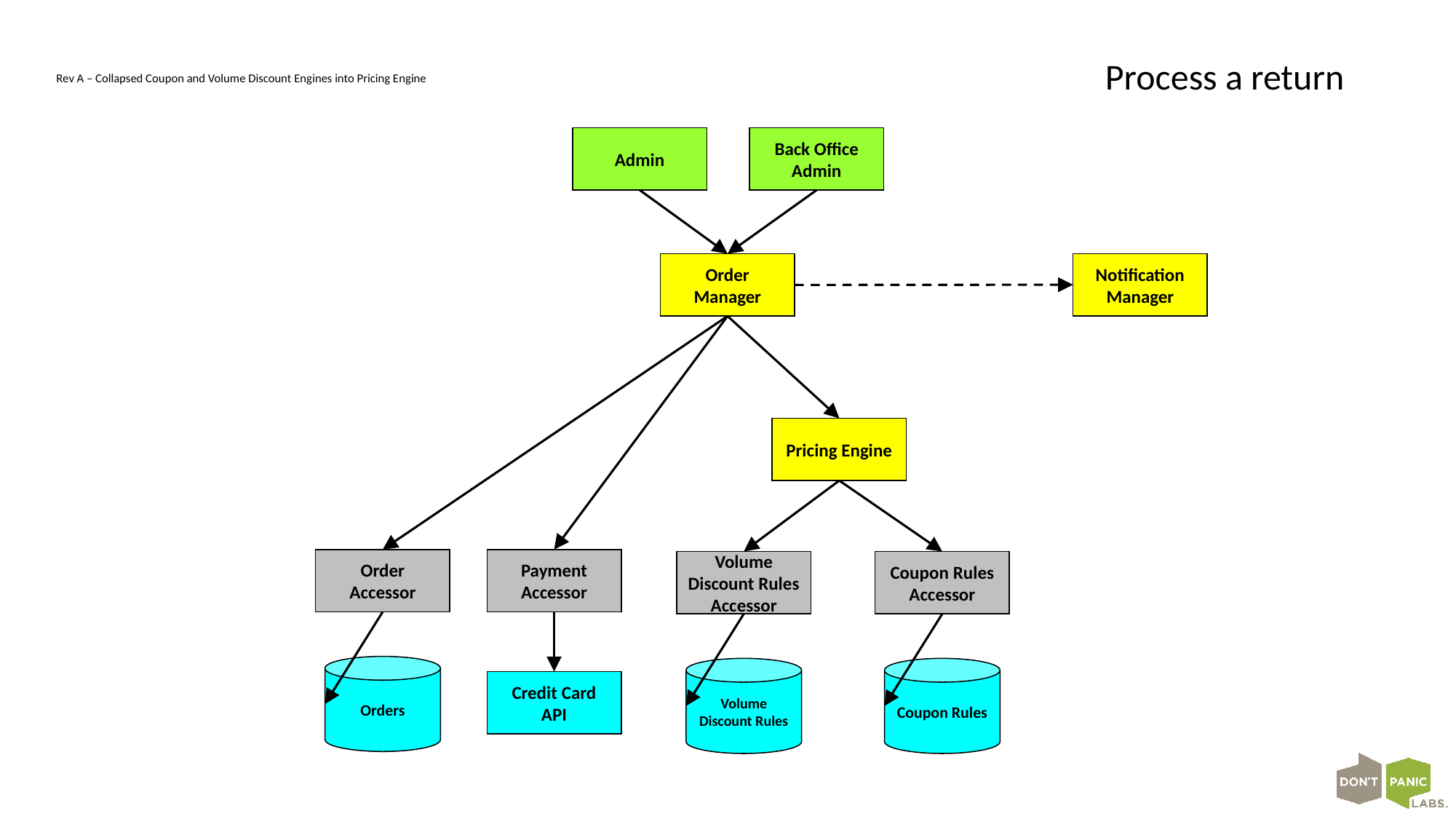

# Process a return
Rev A – Collapsed Coupon and Volume Discount Engines into Pricing Engine
Admin
Back Office
Admin
Notification Manager
Order Manager
Pricing Engine
Order Accessor
Payment Accessor
Volume Discount Rules Accessor
Coupon Rules Accessor
Orders
Volume Discount Rules
Coupon Rules
Credit Card API